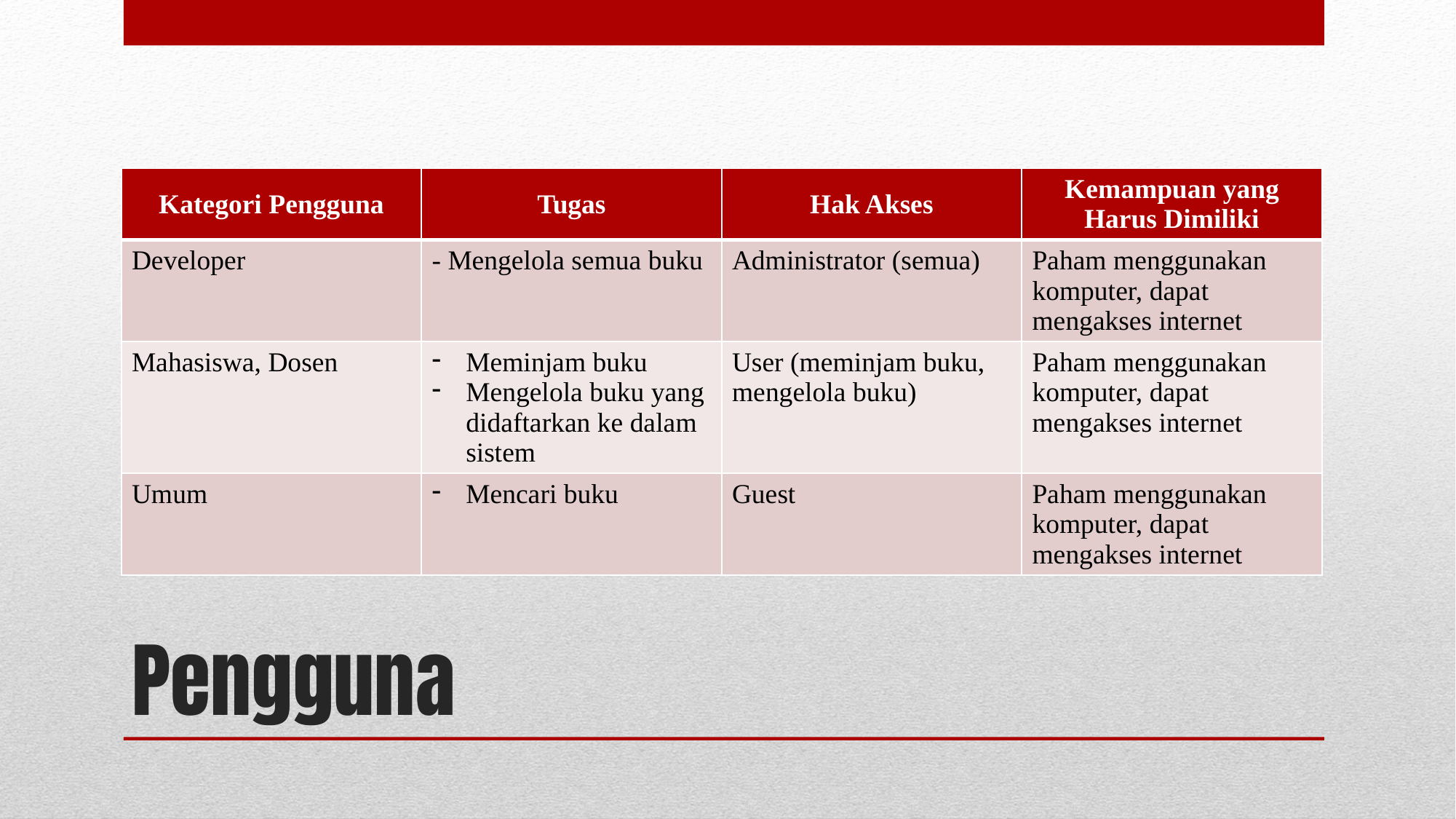

| Kategori Pengguna | Tugas | Hak Akses | Kemampuan yang Harus Dimiliki |
| --- | --- | --- | --- |
| Developer | - Mengelola semua buku | Administrator (semua) | Paham menggunakan komputer, dapat mengakses internet |
| Mahasiswa, Dosen | Meminjam buku Mengelola buku yang didaftarkan ke dalam sistem | User (meminjam buku, mengelola buku) | Paham menggunakan komputer, dapat mengakses internet |
| Umum | Mencari buku | Guest | Paham menggunakan komputer, dapat mengakses internet |
# Pengguna